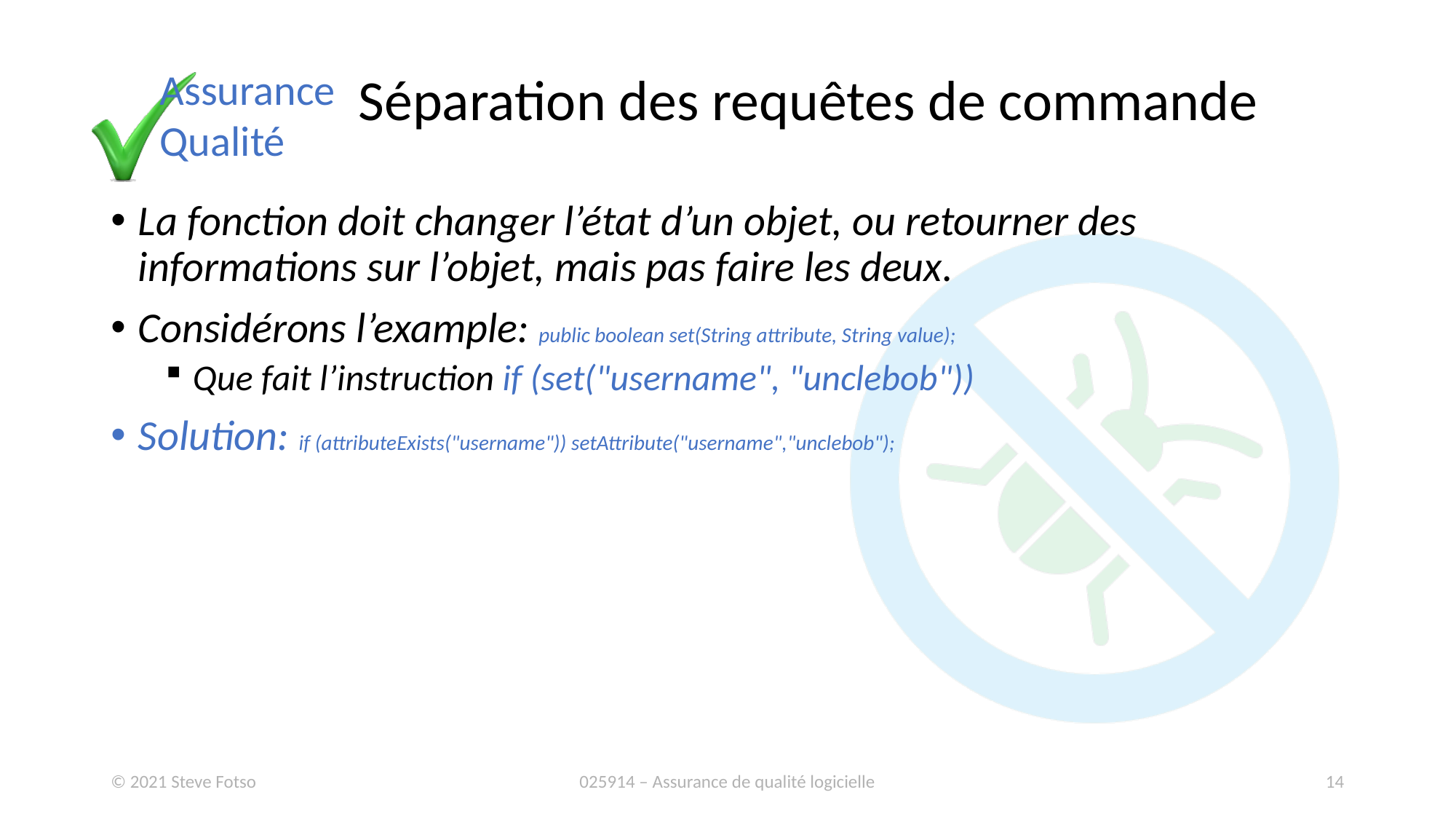

# Séparation des requêtes de commande
La fonction doit changer l’état d’un objet, ou retourner des informations sur l’objet, mais pas faire les deux.
Considérons l’example: public boolean set(String attribute, String value);
Que fait l’instruction if (set("username", "unclebob"))
Solution: if (attributeExists("username")) setAttribute("username","unclebob");

© 2021 Steve Fotso
025914 – Assurance de qualité logicielle
14